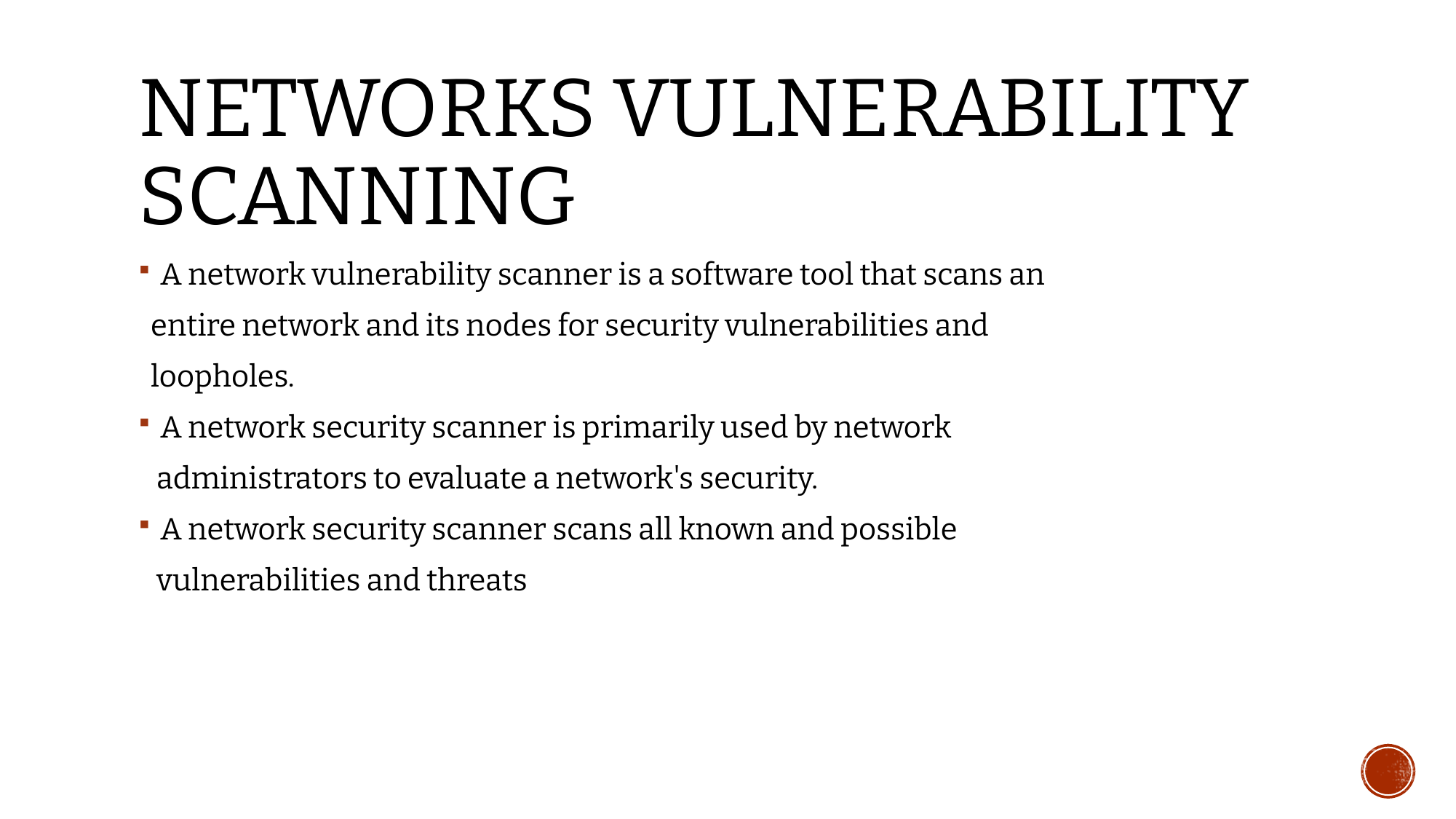

# NETWORKS VULNERABILITY SCANNING
A network vulnerability scanner is a software tool that scans an
  entire network and its nodes for security vulnerabilities and
  loopholes.
A network security scanner is primarily used by network
   administrators to evaluate a network's security.
A network security scanner scans all known and possible
   vulnerabilities and threats